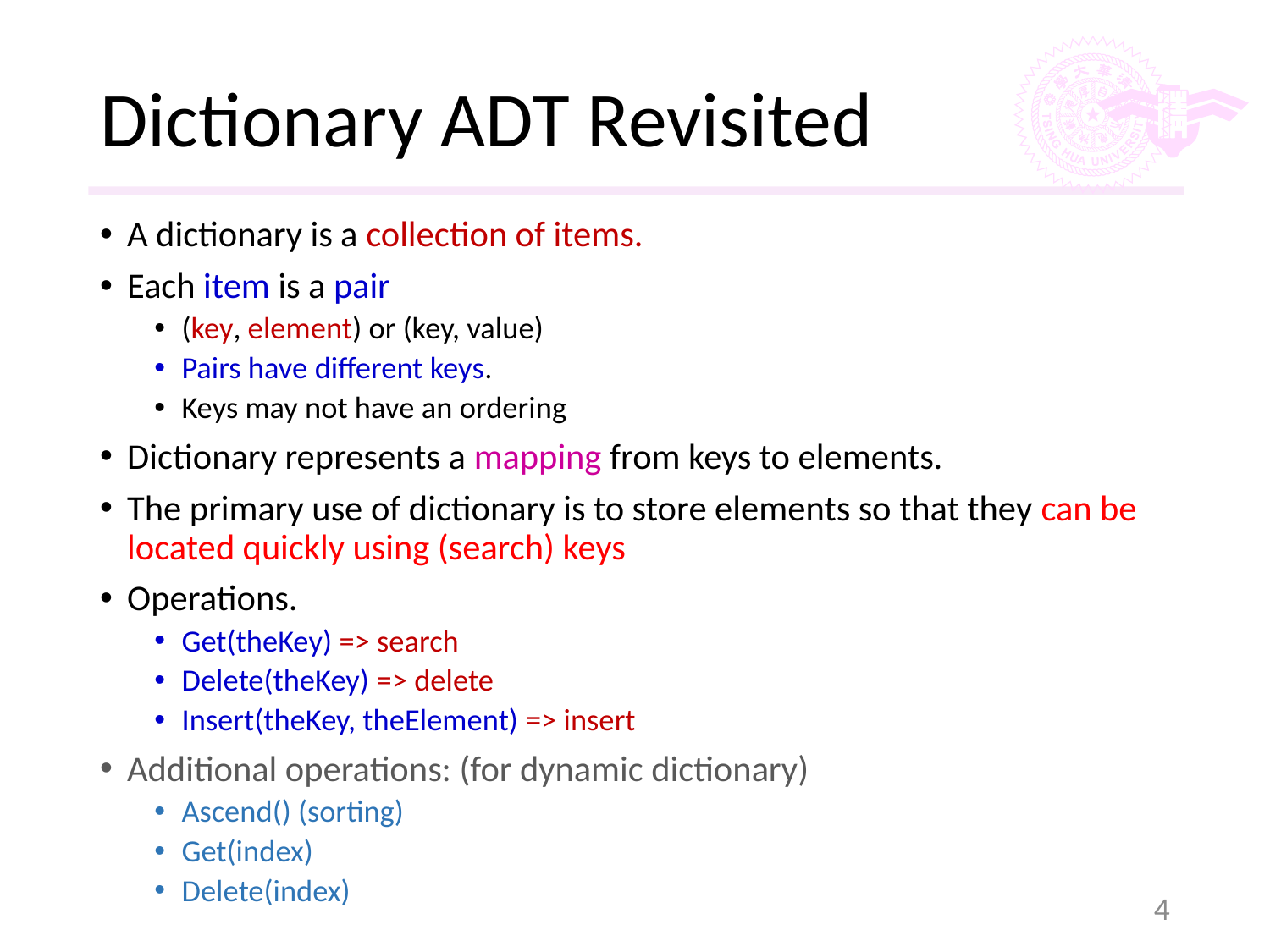

# Dictionary ADT Revisited
A dictionary is a collection of items.
Each item is a pair
(key, element) or (key, value)
Pairs have different keys.
Keys may not have an ordering
Dictionary represents a mapping from keys to elements.
The primary use of dictionary is to store elements so that they can be located quickly using (search) keys
Operations.
Get(theKey) => search
Delete(theKey) => delete
Insert(theKey, theElement) => insert
Additional operations: (for dynamic dictionary)
Ascend() (sorting)
Get(index)
Delete(index)
4